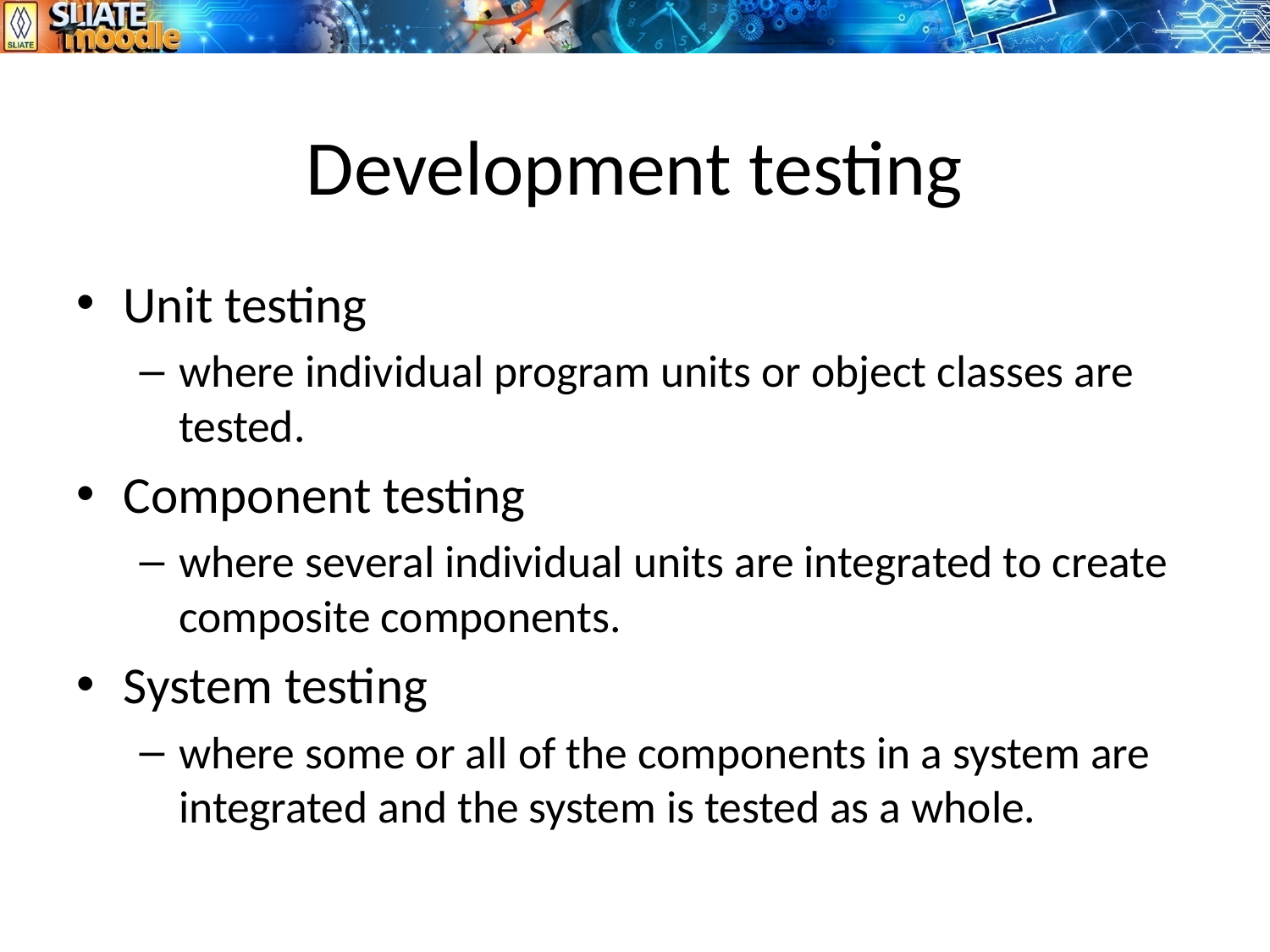

# Development testing
Unit testing
where individual program units or object classes are tested.
Component testing
where several individual units are integrated to create composite components.
System testing
where some or all of the components in a system are integrated and the system is tested as a whole.